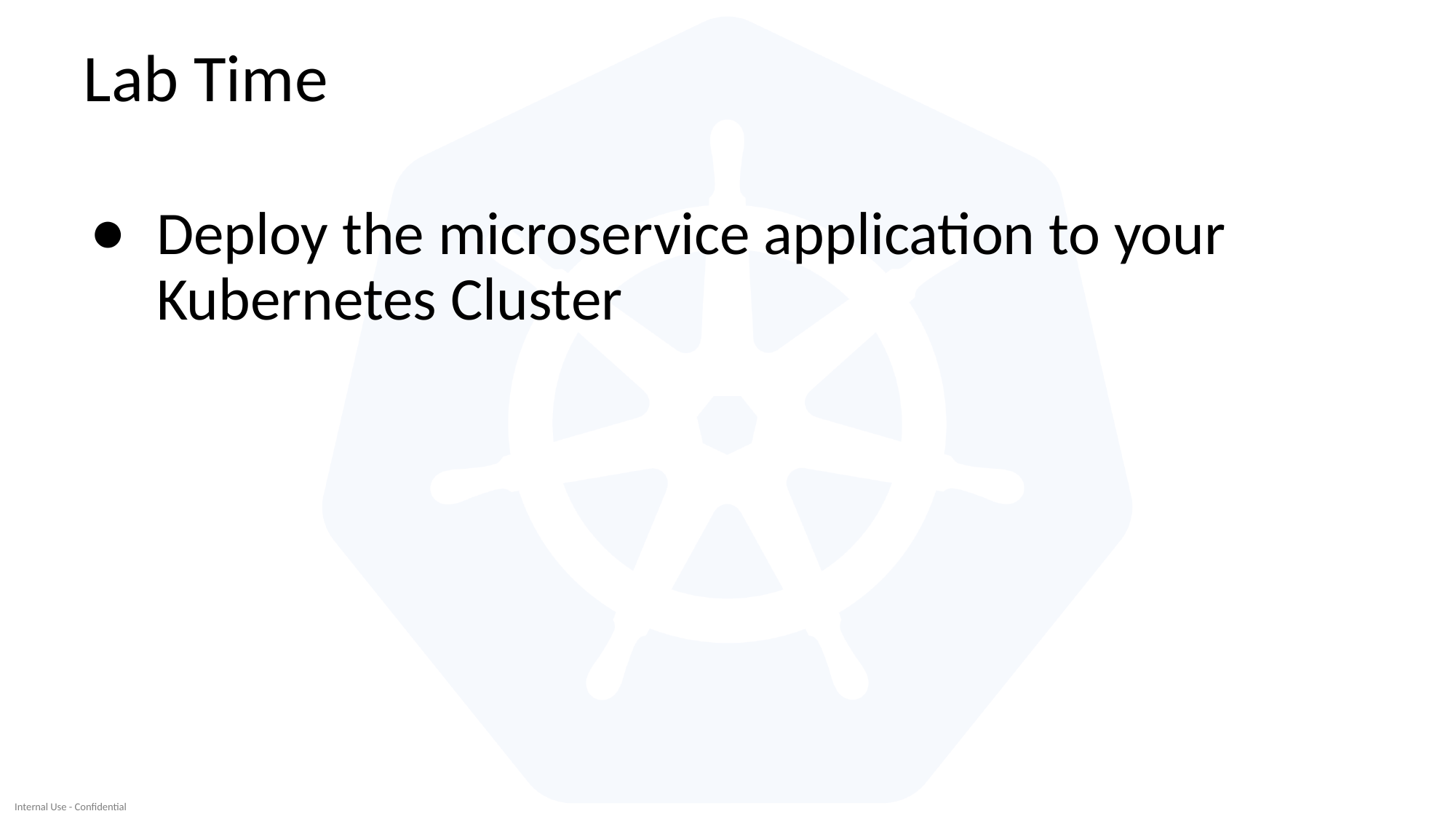

# Lab Time
Deploy the microservice application to your Kubernetes Cluster